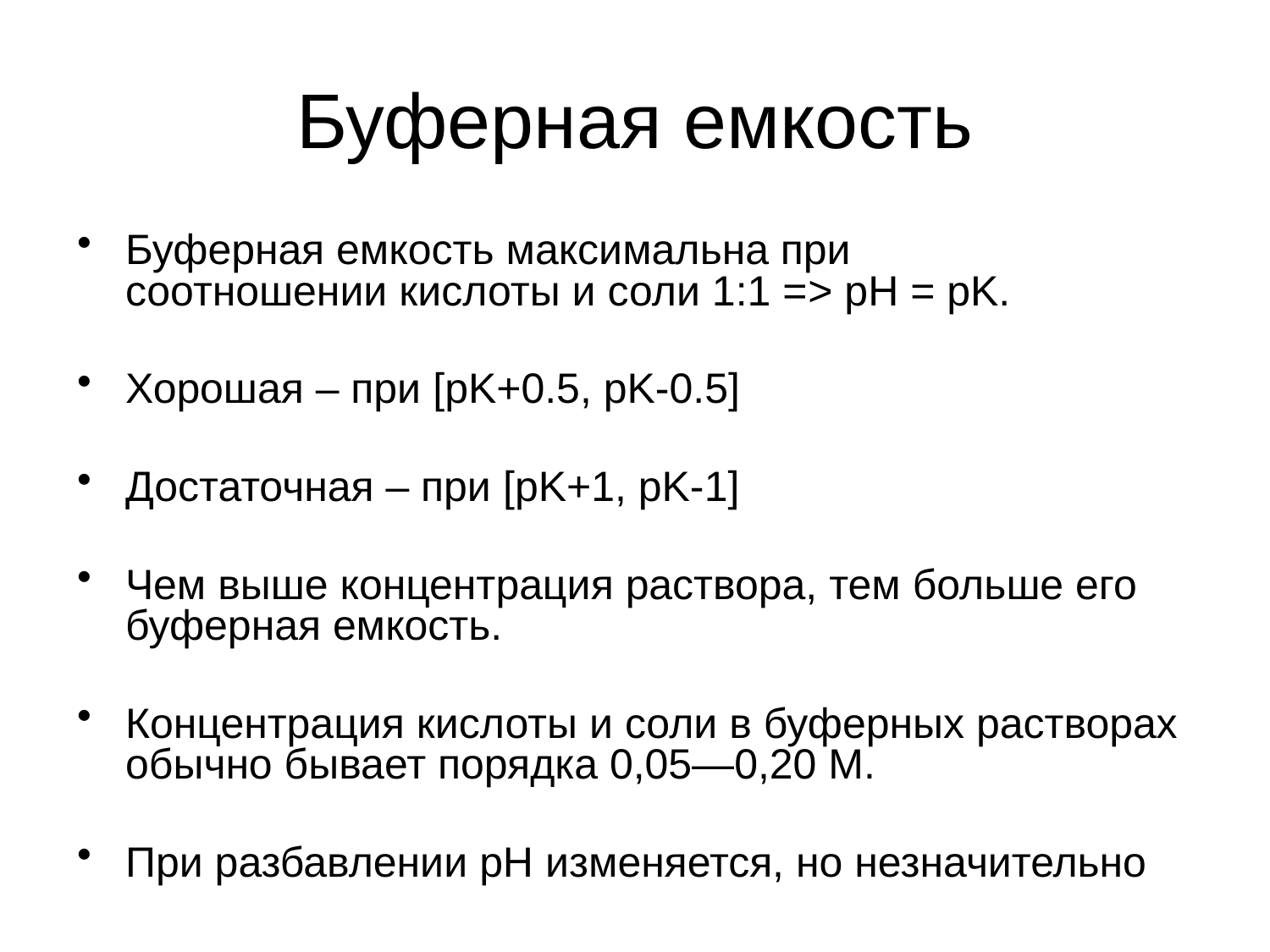

# Буферная емкость
Буферная емкость максимальна при
соотношении кислоты и соли 1:1 => pH = pK.

Хорошая – при [pK+0.5, pK-0.5]

Достаточная – при [pK+1, pK-1]

Чем выше концентрация раствора, тем больше его буферная емкость.

Концентрация кислоты и соли в буферных растворах обычно бывает порядка 0,05—0,20 М.

При разбавлении pH изменяется, но незначительно